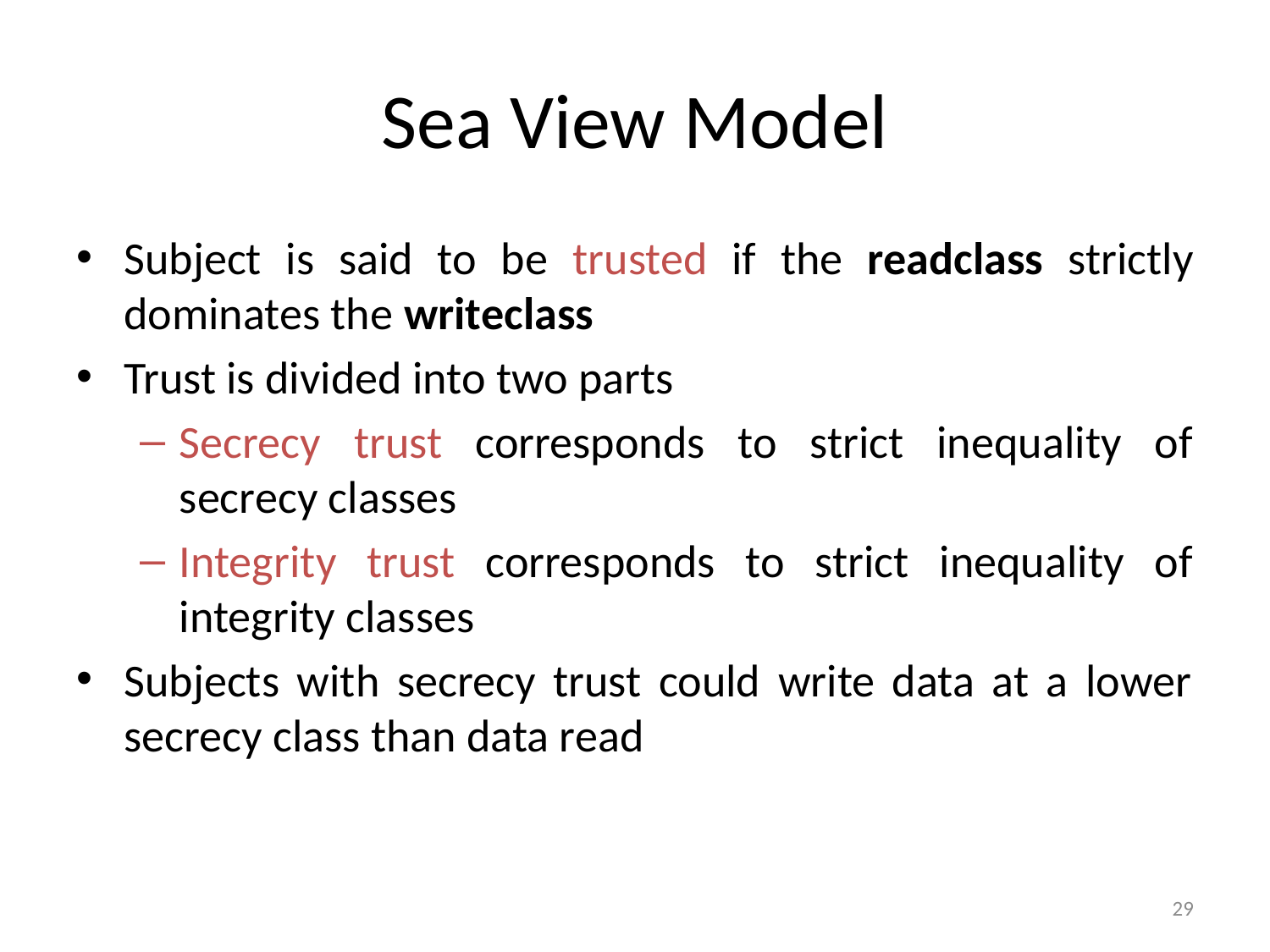

# Sea View Model
Subject is said to be trusted if the readclass strictly dominates the writeclass
Trust is divided into two parts
Secrecy trust corresponds to strict inequality of secrecy classes
Integrity trust corresponds to strict inequality of integrity classes
Subjects with secrecy trust could write data at a lower secrecy class than data read
29